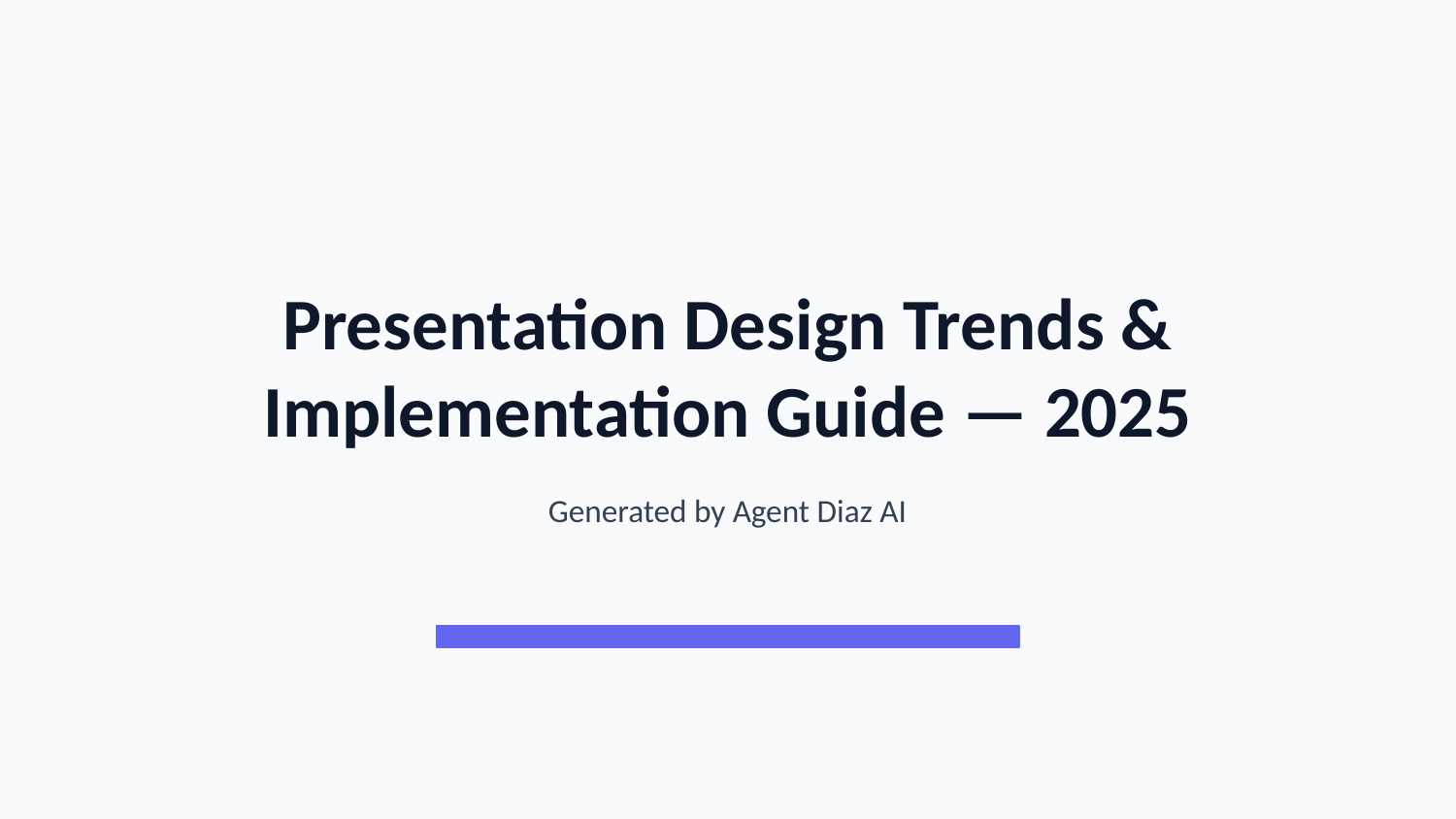

Presentation Design Trends & Implementation Guide — 2025
Generated by Agent Diaz AI